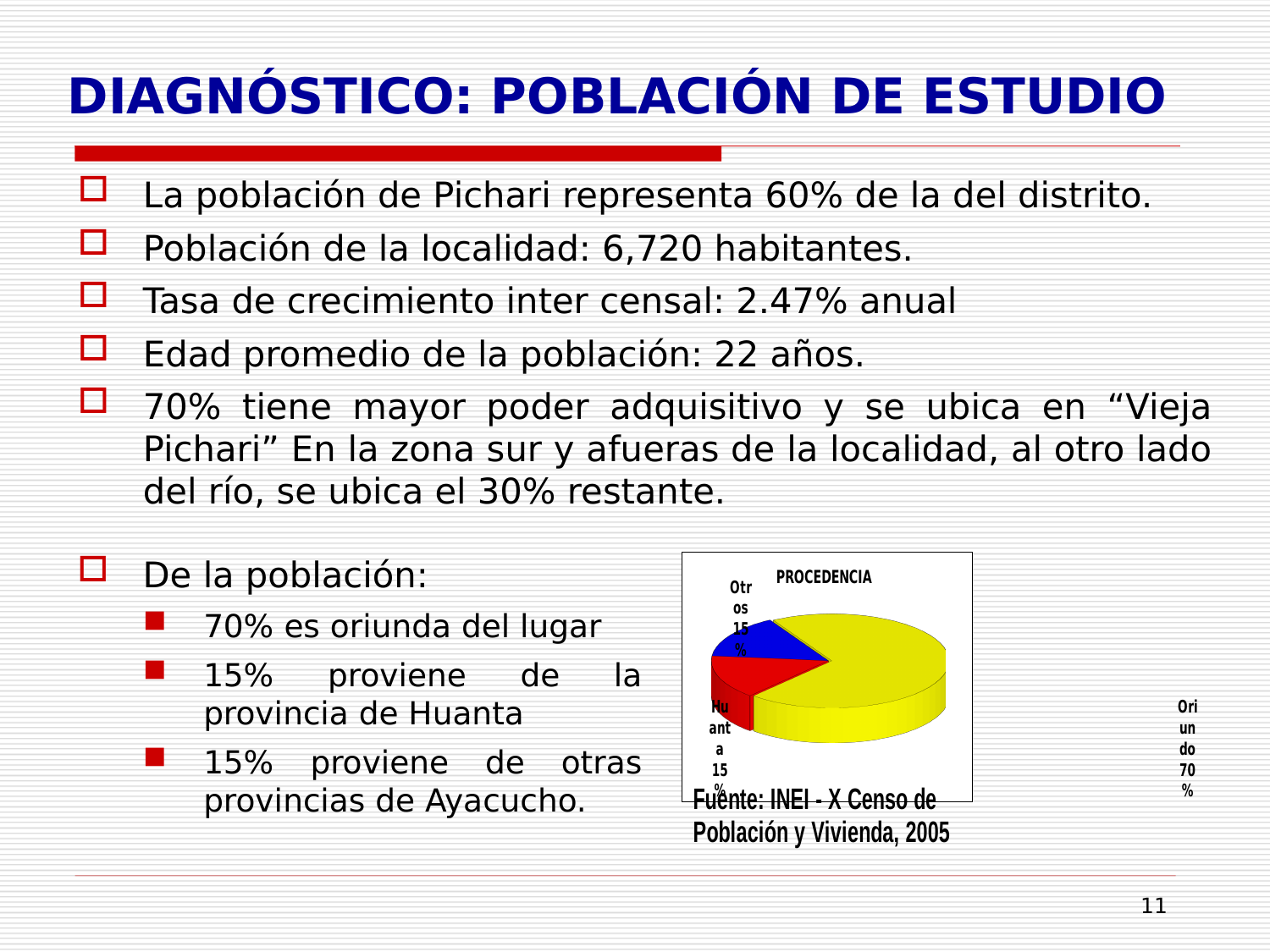

# DIAGNÓSTICO: POBLACIÓN DE ESTUDIO
La población de Pichari representa 60% de la del distrito.
Población de la localidad: 6,720 habitantes.
Tasa de crecimiento inter censal: 2.47% anual
Edad promedio de la población: 22 años.
70% tiene mayor poder adquisitivo y se ubica en “Vieja Pichari” En la zona sur y afueras de la localidad, al otro lado del río, se ubica el 30% restante.
De la población:
70% es oriunda del lugar
15% proviene de la provincia de Huanta
15% proviene de otras provincias de Ayacucho.

[unsupported chart]

11